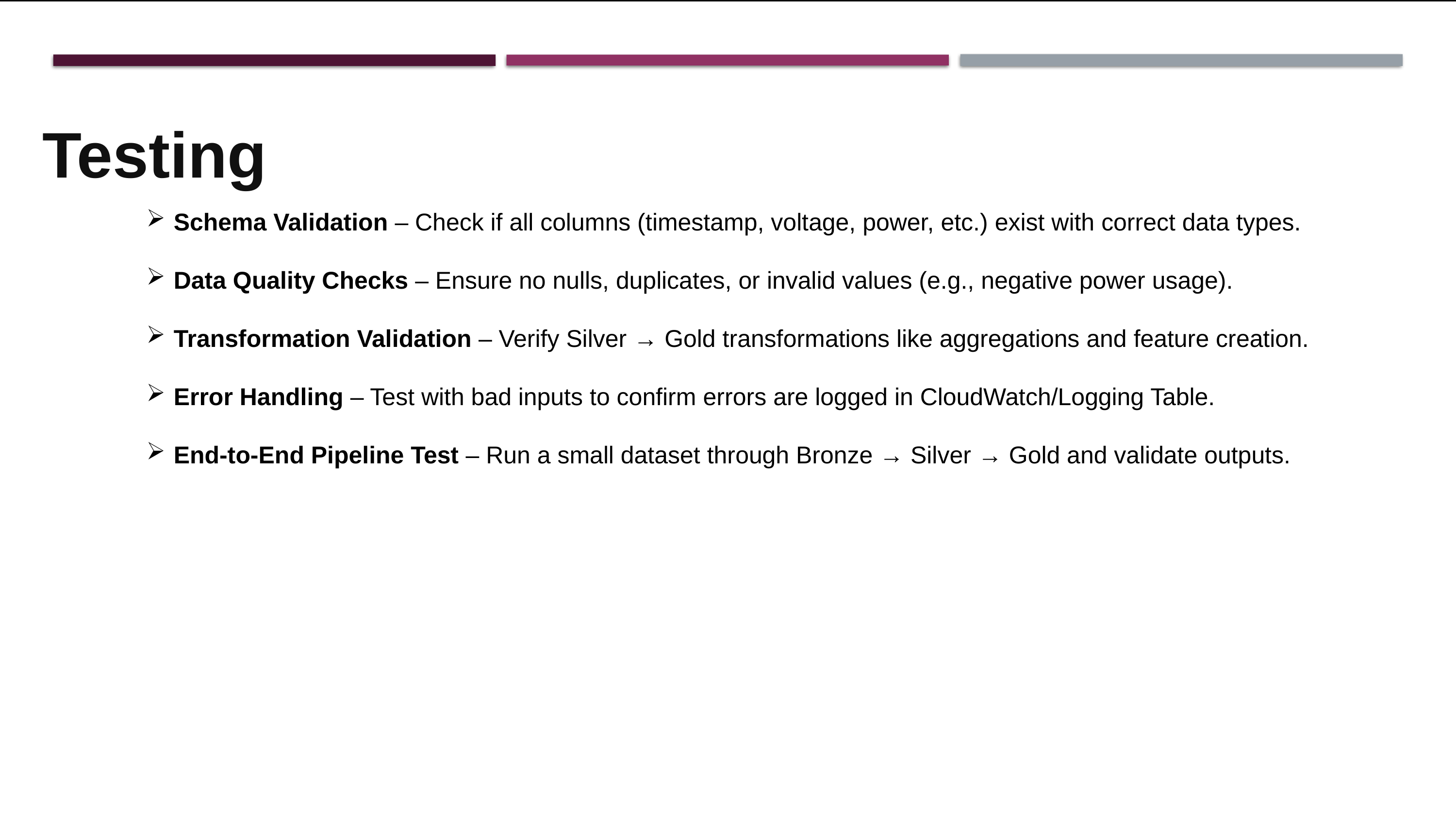

Testing

Schema Validation – Check if all columns (timestamp, voltage, power, etc.) exist with correct data types.
Data Quality Checks – Ensure no nulls, duplicates, or invalid values (e.g., negative power usage).
Transformation Validation – Verify Silver → Gold transformations like aggregations and feature creation.
Error Handling – Test with bad inputs to confirm errors are logged in CloudWatch/Logging Table.
End-to-End Pipeline Test – Run a small dataset through Bronze → Silver → Gold and validate outputs.

.